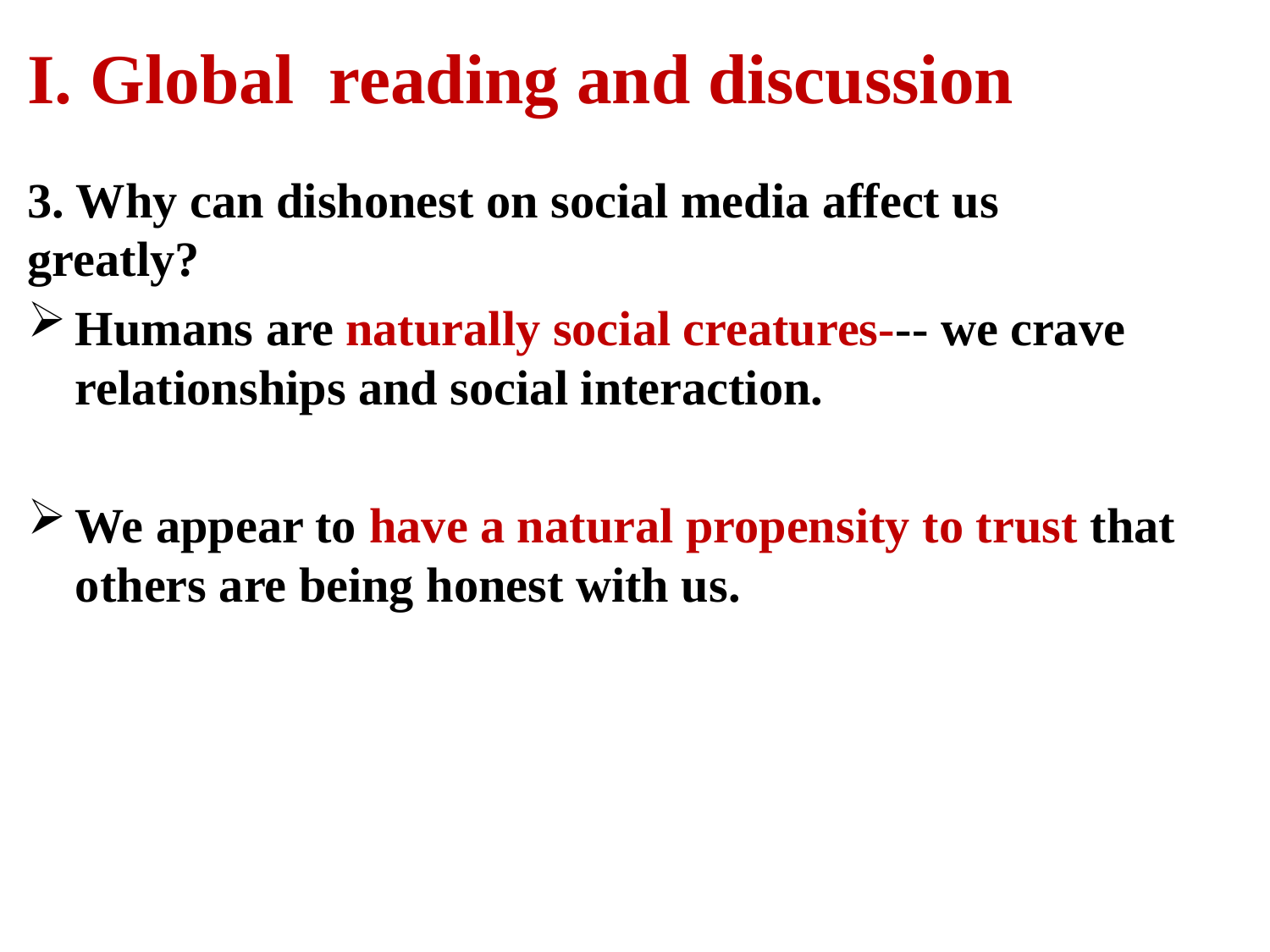

# I. Global  reading and discussion
3. Why can dishonest on social media affect us greatly?
Humans are naturally social creatures--- we crave relationships and social interaction.

We appear to have a natural propensity to trust that others are being honest with us.